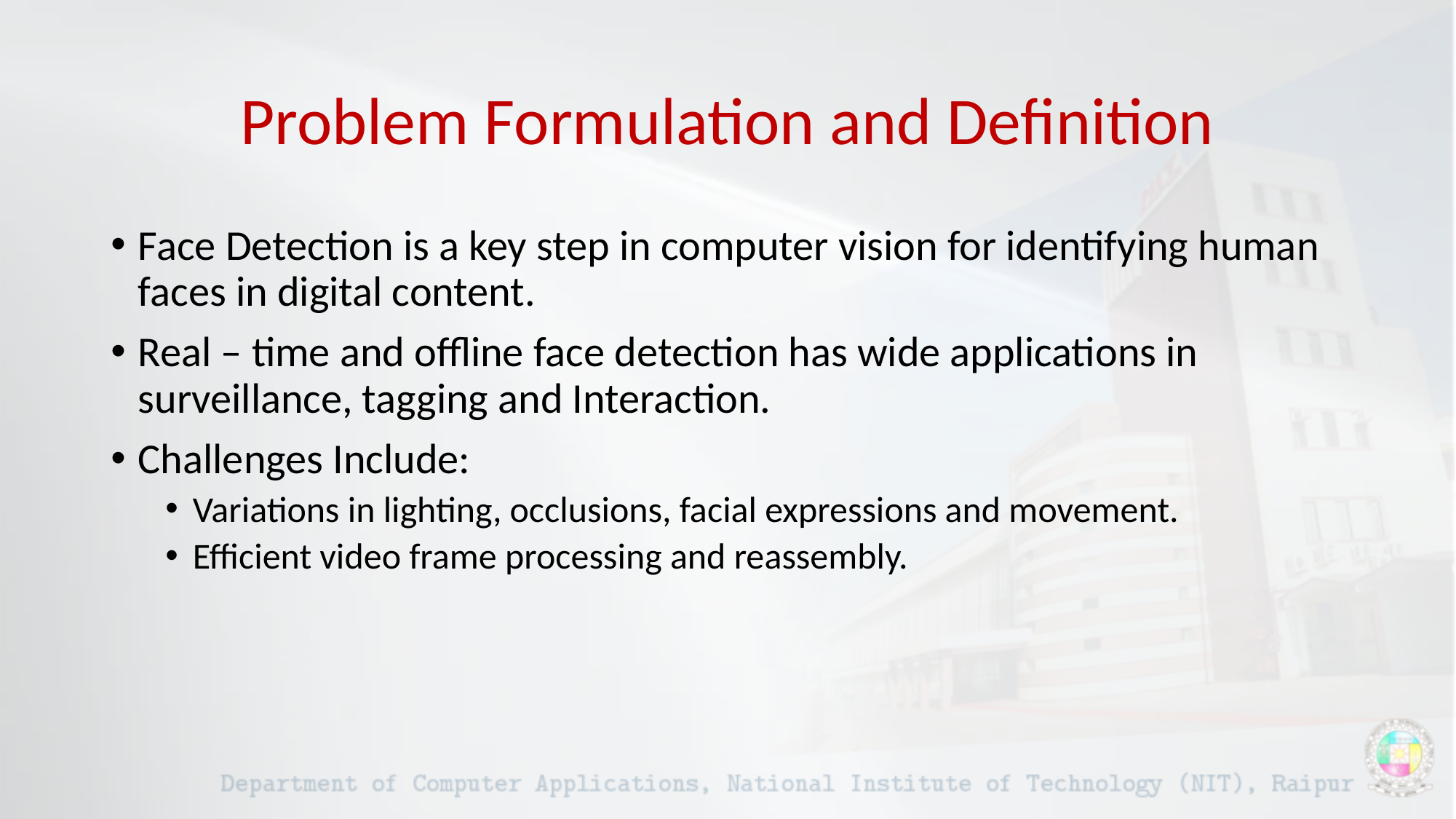

# Problem Formulation and Definition
Face Detection is a key step in computer vision for identifying human faces in digital content.
Real – time and offline face detection has wide applications in surveillance, tagging and Interaction.
Challenges Include:
Variations in lighting, occlusions, facial expressions and movement.
Efficient video frame processing and reassembly.